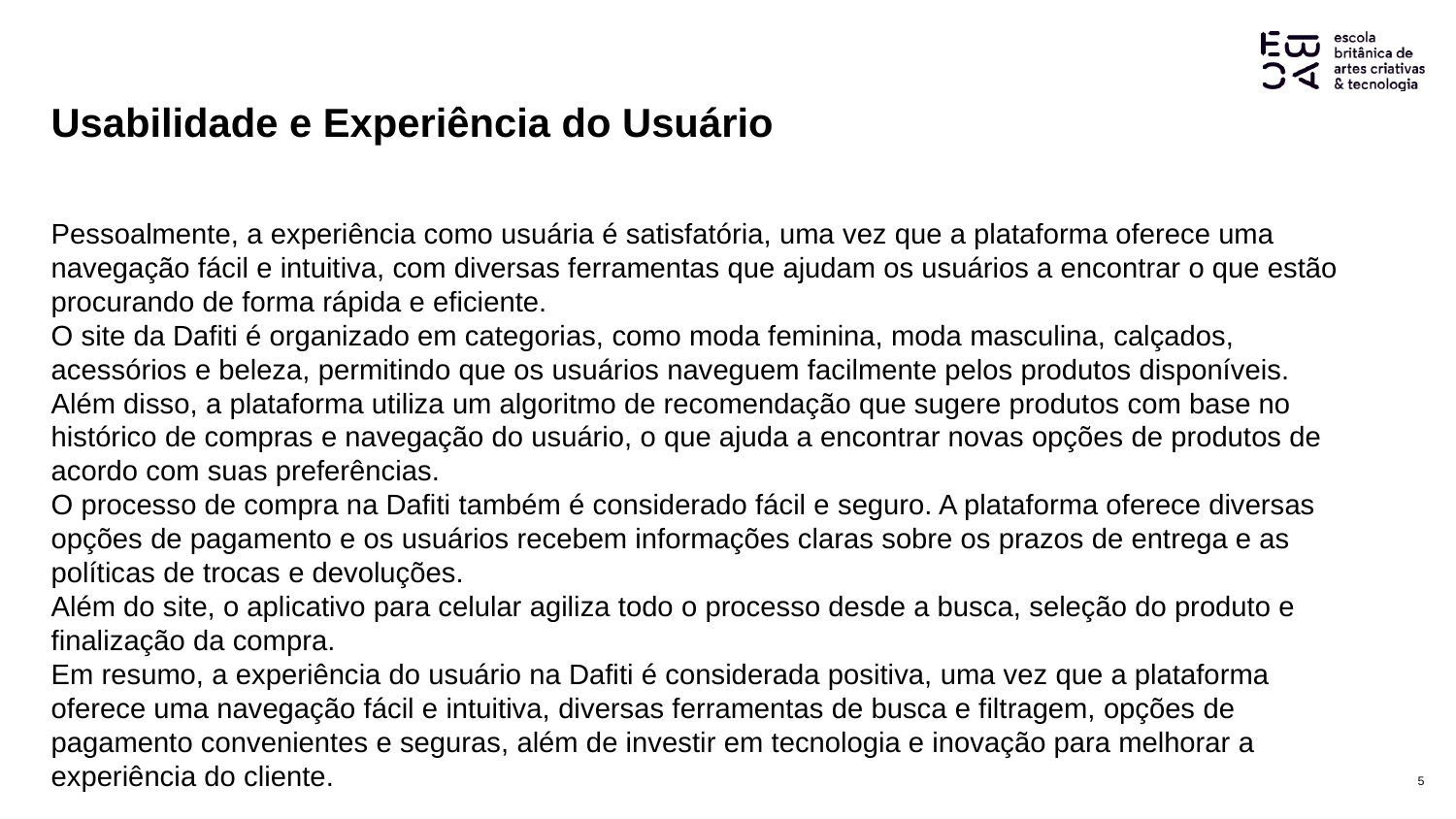

Usabilidade e Experiência do Usuário
Pessoalmente, a experiência como usuária é satisfatória, uma vez que a plataforma oferece uma navegação fácil e intuitiva, com diversas ferramentas que ajudam os usuários a encontrar o que estão procurando de forma rápida e eficiente.
O site da Dafiti é organizado em categorias, como moda feminina, moda masculina, calçados, acessórios e beleza, permitindo que os usuários naveguem facilmente pelos produtos disponíveis. Além disso, a plataforma utiliza um algoritmo de recomendação que sugere produtos com base no histórico de compras e navegação do usuário, o que ajuda a encontrar novas opções de produtos de acordo com suas preferências.
O processo de compra na Dafiti também é considerado fácil e seguro. A plataforma oferece diversas opções de pagamento e os usuários recebem informações claras sobre os prazos de entrega e as políticas de trocas e devoluções.
Além do site, o aplicativo para celular agiliza todo o processo desde a busca, seleção do produto e finalização da compra.
Em resumo, a experiência do usuário na Dafiti é considerada positiva, uma vez que a plataforma oferece uma navegação fácil e intuitiva, diversas ferramentas de busca e filtragem, opções de pagamento convenientes e seguras, além de investir em tecnologia e inovação para melhorar a experiência do cliente.